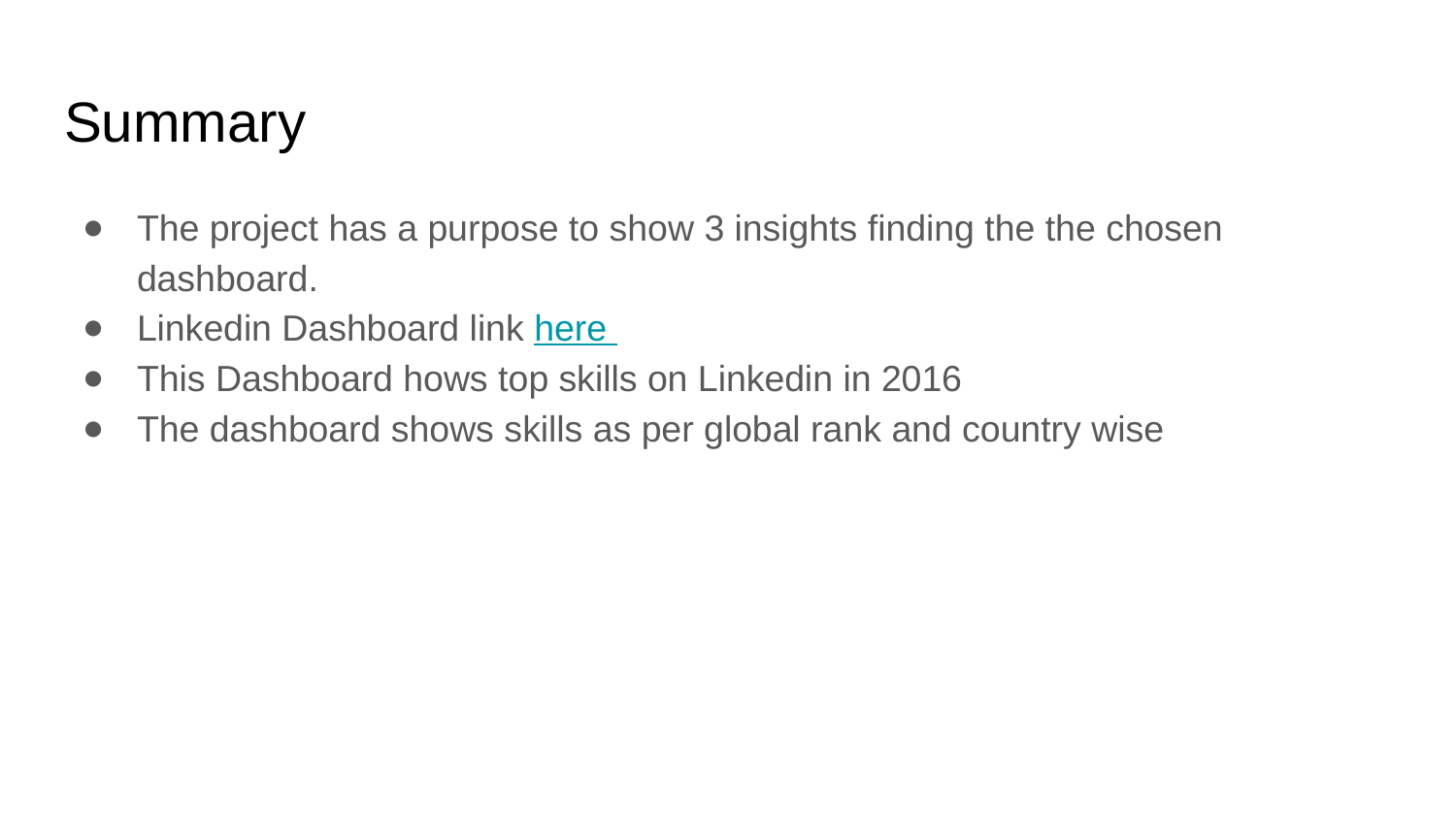

# Summary
The project has a purpose to show 3 insights finding the the chosen dashboard.
Linkedin Dashboard link here
This Dashboard hows top skills on Linkedin in 2016
The dashboard shows skills as per global rank and country wise